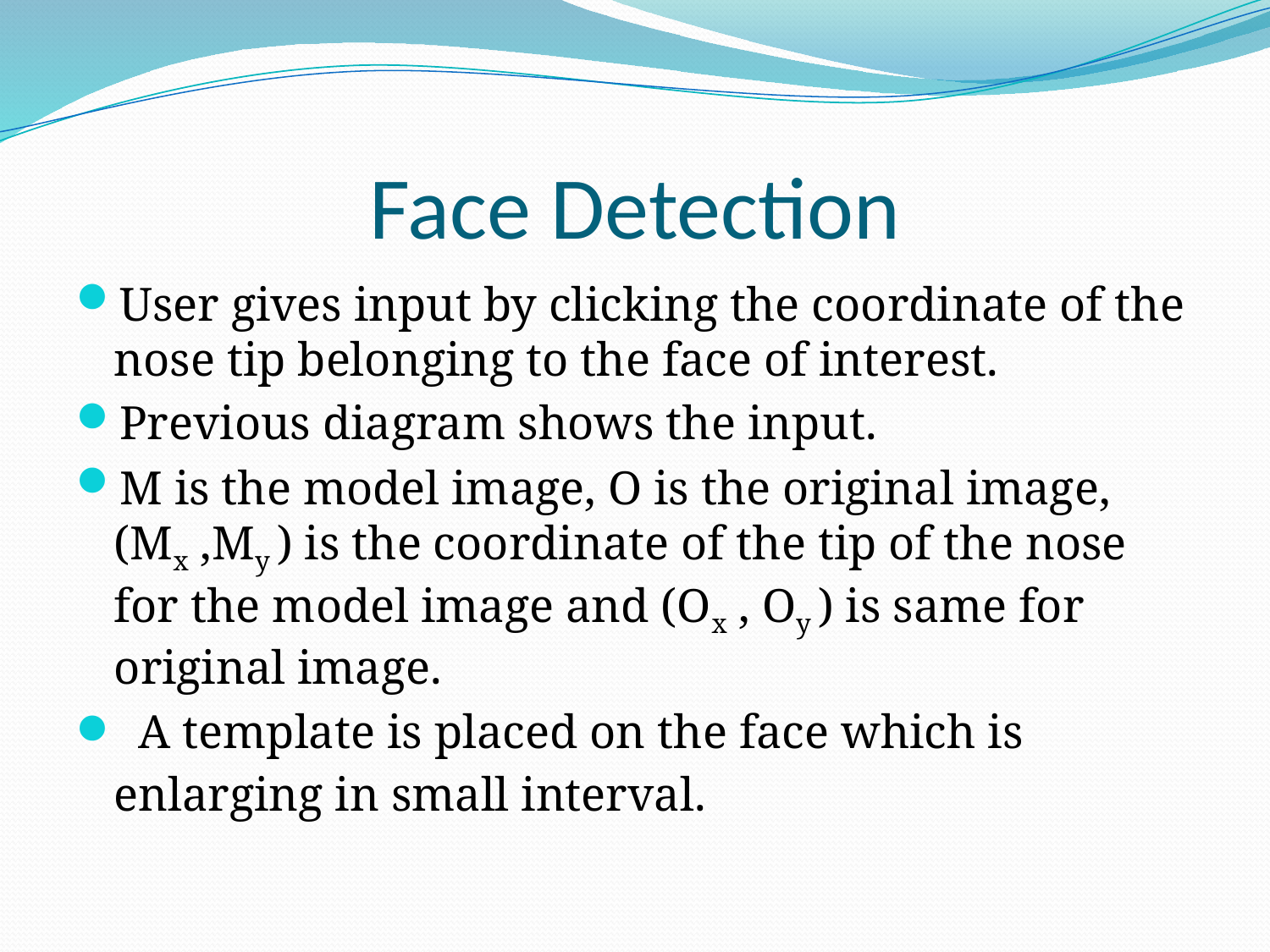

# Face Detection
User gives input by clicking the coordinate of the nose tip belonging to the face of interest.
Previous diagram shows the input.
M is the model image, O is the original image,  (Mx ,My ) is the coordinate of the tip of the nose for the model image and (Ox , Oy ) is same for original image.
  A template is placed on the face which is enlarging in small interval.